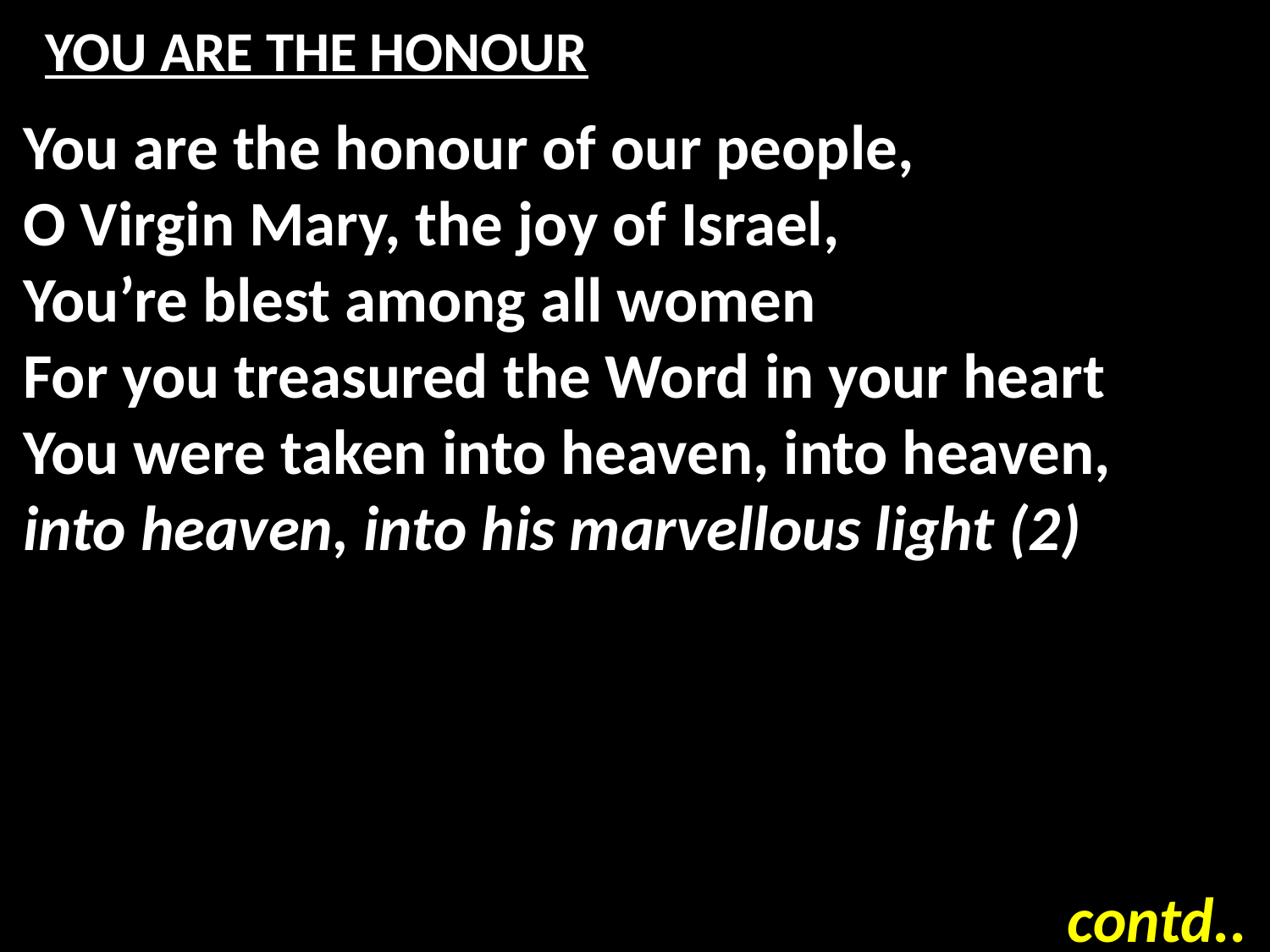

# YOU ARE THE HONOUR
You are the honour of our people,
O Virgin Mary, the joy of Israel,
You’re blest among all women
For you treasured the Word in your heart
You were taken into heaven, into heaven,
into heaven, into his marvellous light (2)
contd..